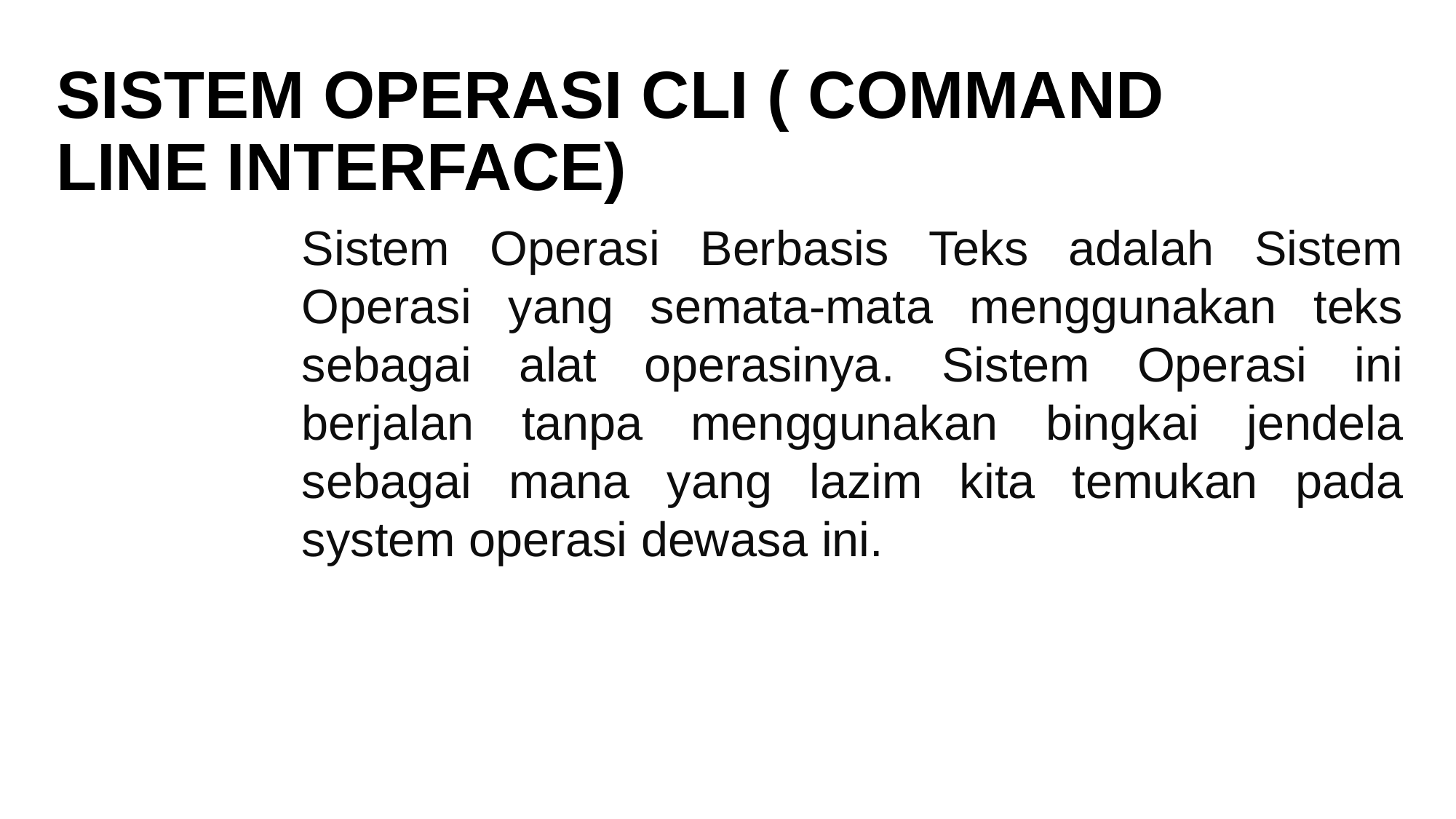

# SISTEM OPERASI CLI ( COMMAND LINE INTERFACE)
Sistem Operasi Berbasis Teks adalah Sistem Operasi yang semata-mata menggunakan teks sebagai alat operasinya. Sistem Operasi ini berjalan tanpa menggunakan bingkai jendela sebagai mana yang lazim kita temukan pada system operasi dewasa ini.